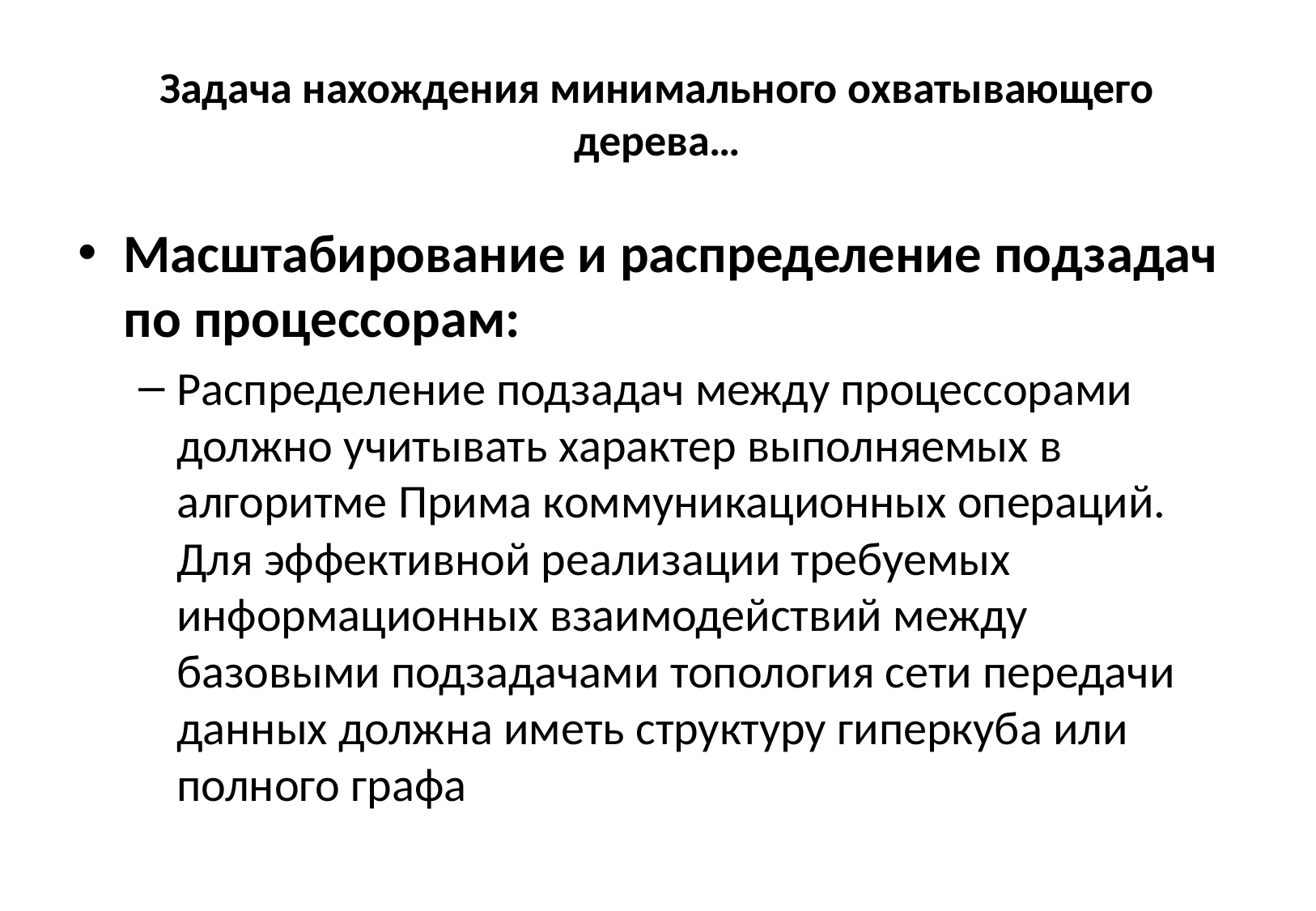

# Задача нахождения минимального охватывающего дерева…
Масштабирование и распределение подзадач по процессорам:
Распределение подзадач между процессорами должно учитывать характер выполняемых в алгоритме Прима коммуникационных операций. Для эффективной реализации требуемых информационных взаимодействий между базовыми подзадачами топология сети передачи данных должна иметь структуру гиперкуба или полного графа